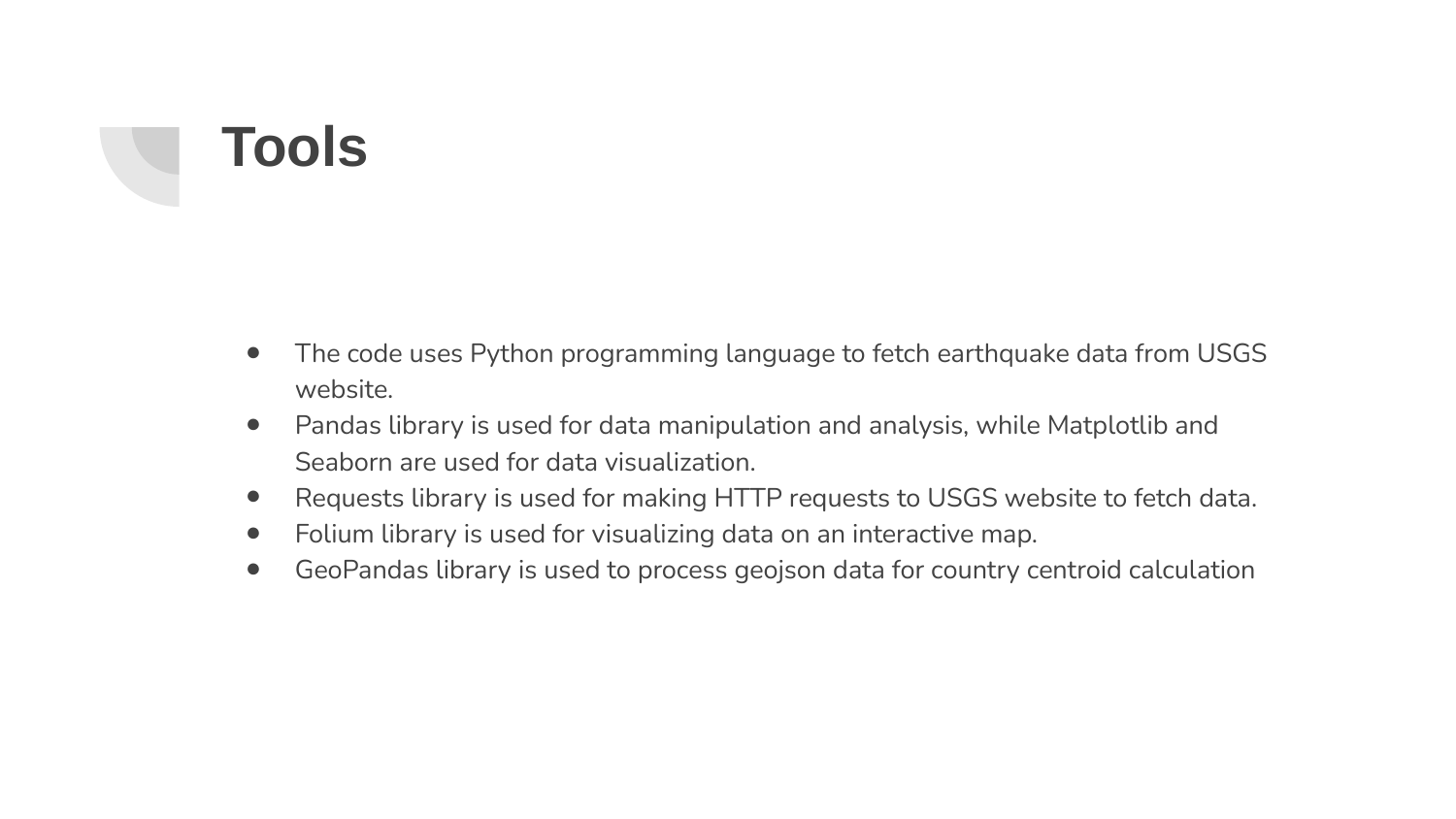

# Tools
The code uses Python programming language to fetch earthquake data from USGS website.
Pandas library is used for data manipulation and analysis, while Matplotlib and Seaborn are used for data visualization.
Requests library is used for making HTTP requests to USGS website to fetch data.
Folium library is used for visualizing data on an interactive map.
GeoPandas library is used to process geojson data for country centroid calculation